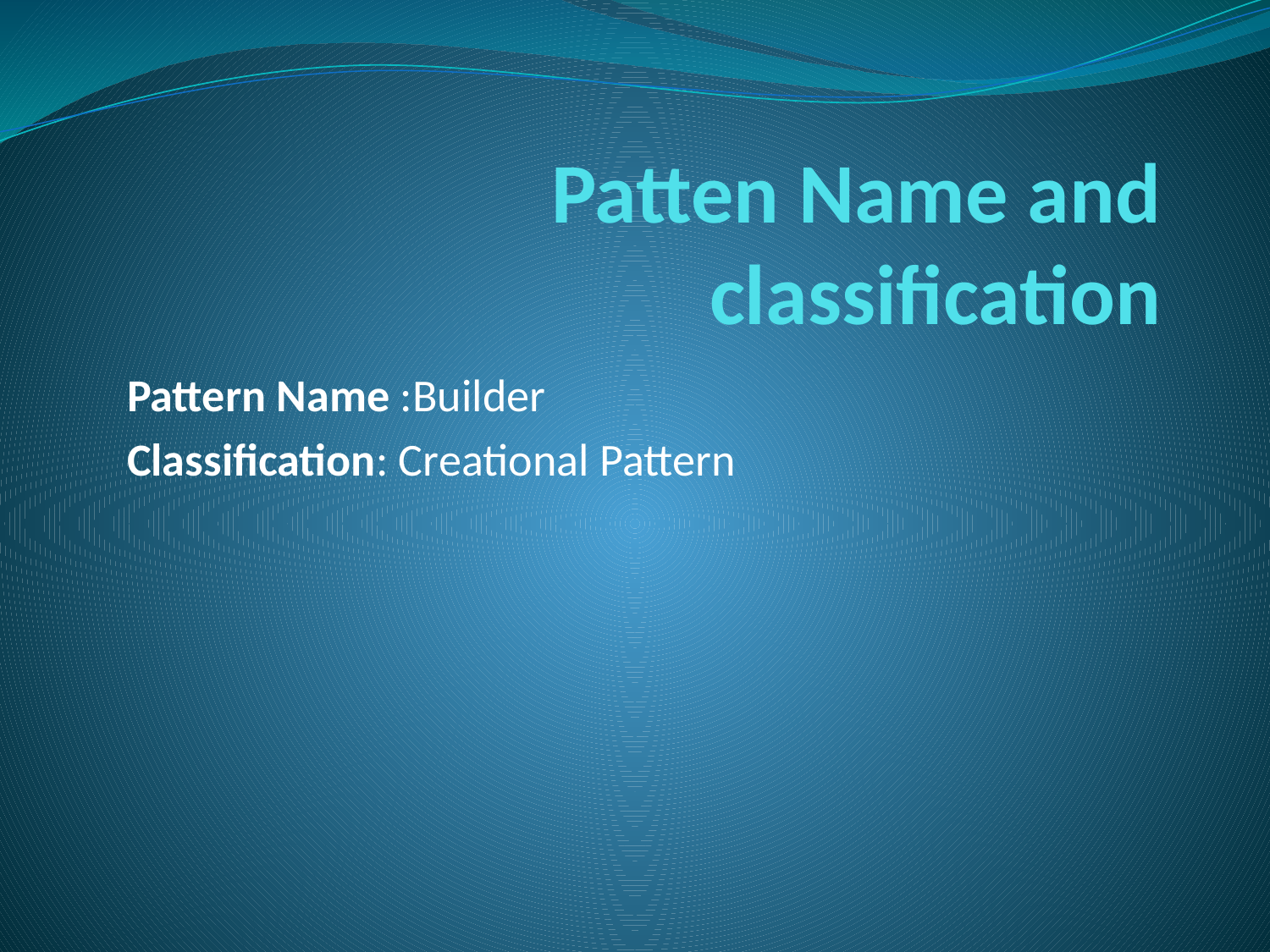

# Patten Name and classification
Pattern Name :Builder
Classification: Creational Pattern